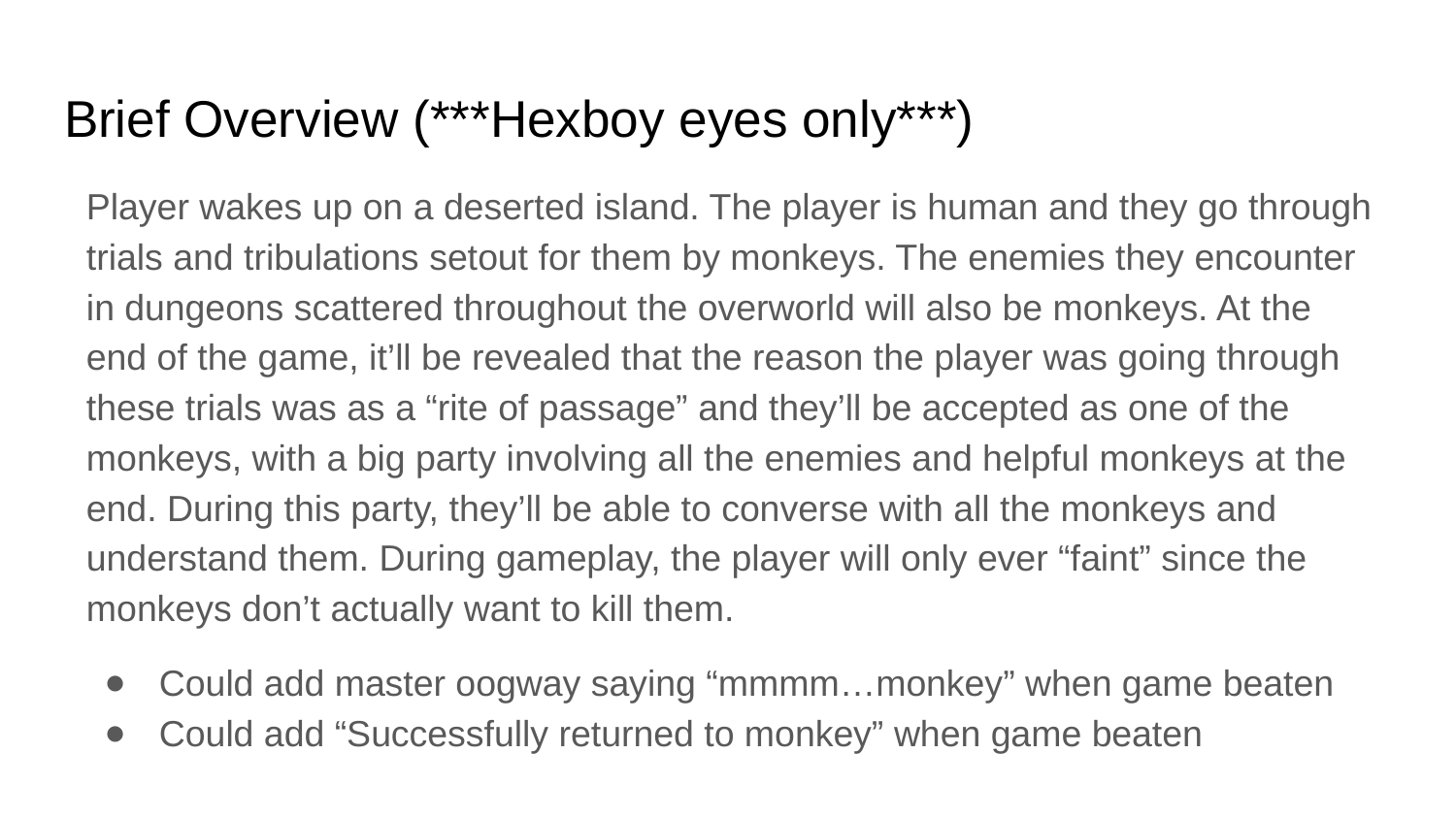

# Brief Overview (***Hexboy eyes only***)
Player wakes up on a deserted island. The player is human and they go through trials and tribulations setout for them by monkeys. The enemies they encounter in dungeons scattered throughout the overworld will also be monkeys. At the end of the game, it’ll be revealed that the reason the player was going through these trials was as a “rite of passage” and they’ll be accepted as one of the monkeys, with a big party involving all the enemies and helpful monkeys at the end. During this party, they’ll be able to converse with all the monkeys and understand them. During gameplay, the player will only ever “faint” since the monkeys don’t actually want to kill them.
Could add master oogway saying “mmmm…monkey” when game beaten
Could add “Successfully returned to monkey” when game beaten